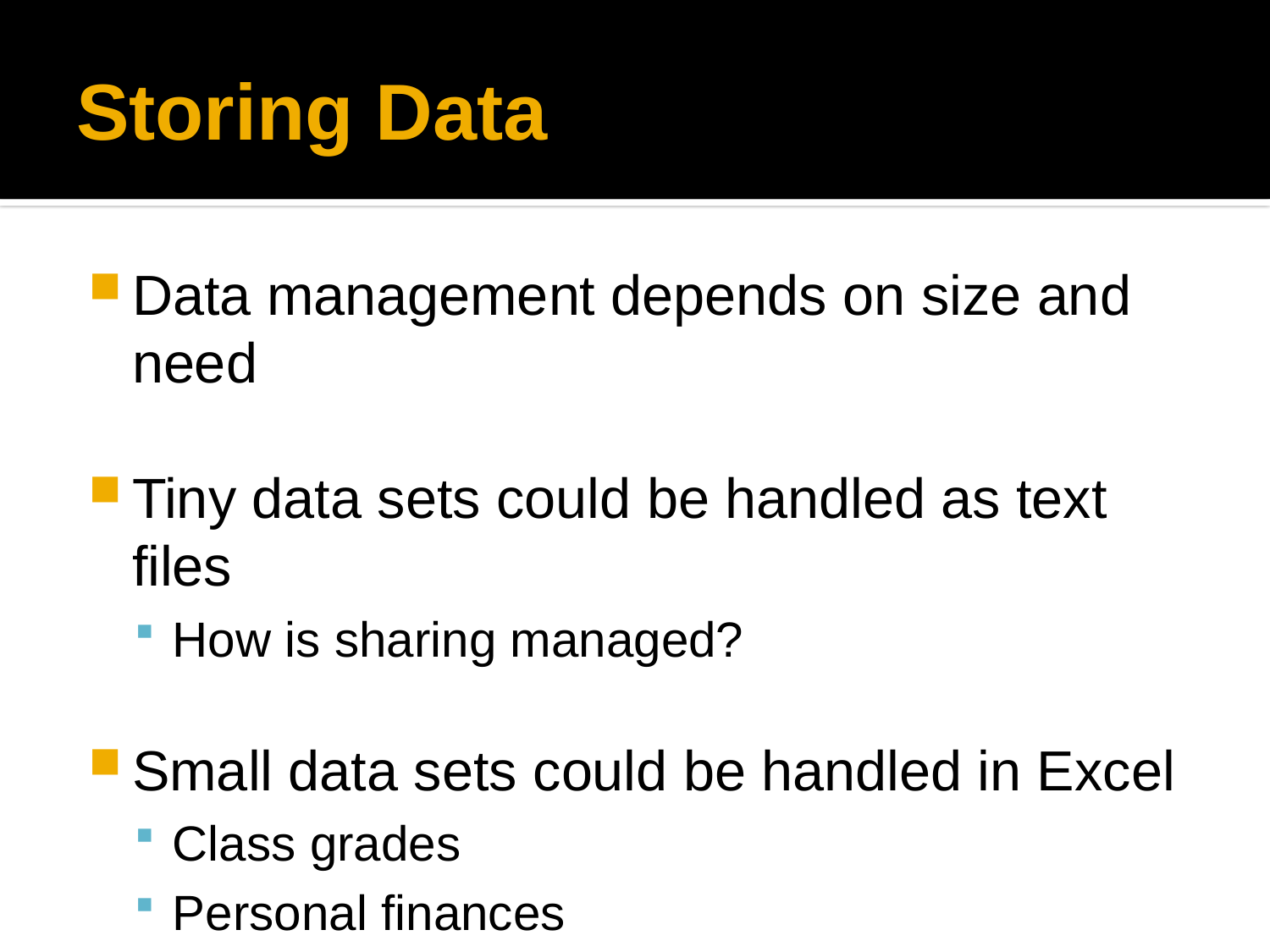

# Storing Data
Data management depends on size and need

Tiny data sets could be handled as text files
How is sharing managed?

Small data sets could be handled in Excel
Class grades
Personal finances